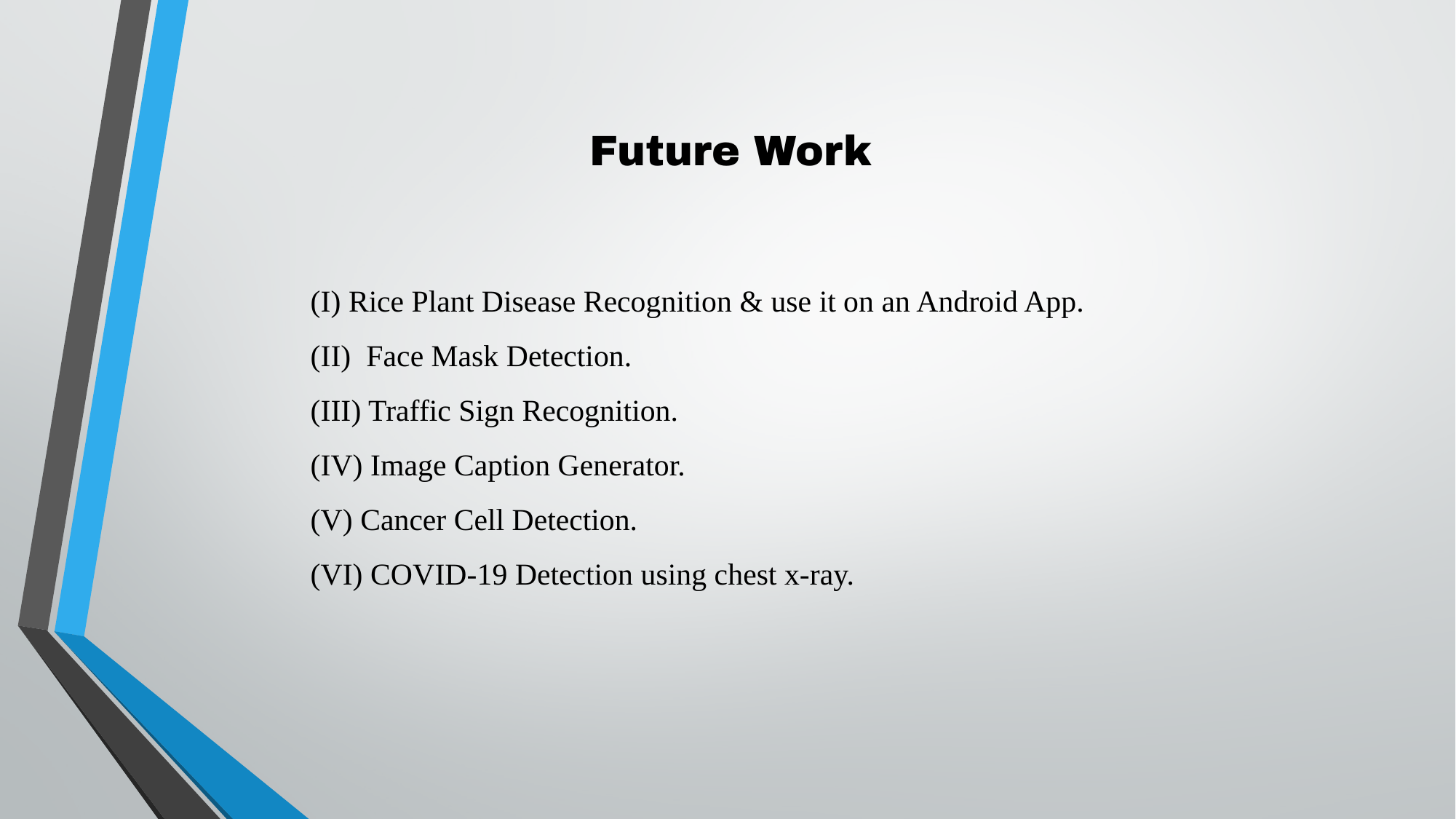

# Future Work
(I) Rice Plant Disease Recognition & use it on an Android App.
(II)  Face Mask Detection.
(III) Traffic Sign Recognition.
(IV) Image Caption Generator.
(V) Cancer Cell Detection.
(VI) COVID-19 Detection using chest x-ray.